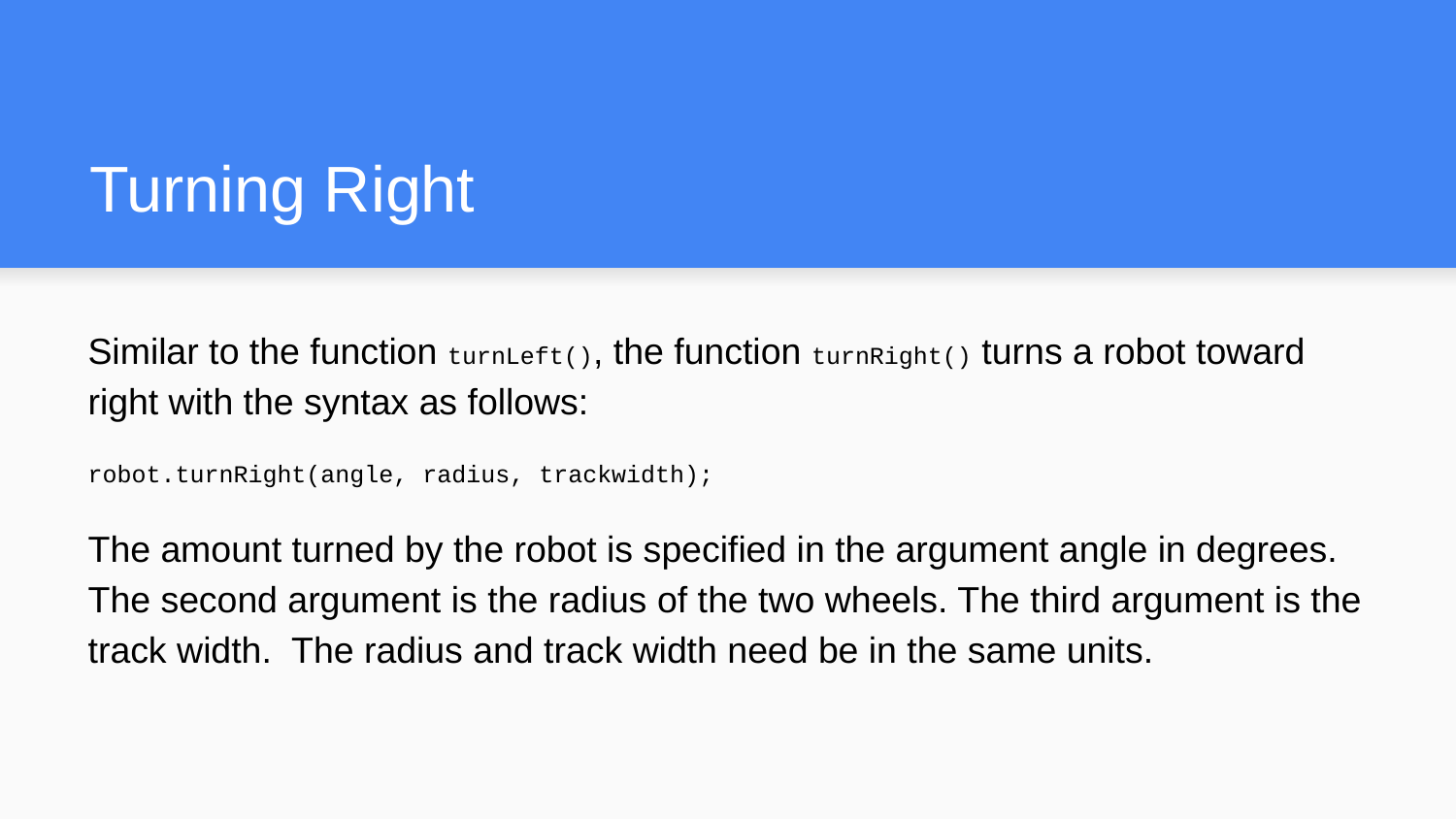

# Turning Right
Similar to the function turnLeft(), the function turnRight() turns a robot toward right with the syntax as follows:
robot.turnRight(angle, radius, trackwidth);
The amount turned by the robot is specified in the argument angle in degrees. The second argument is the radius of the two wheels. The third argument is the track width.  The radius and track width need be in the same units.